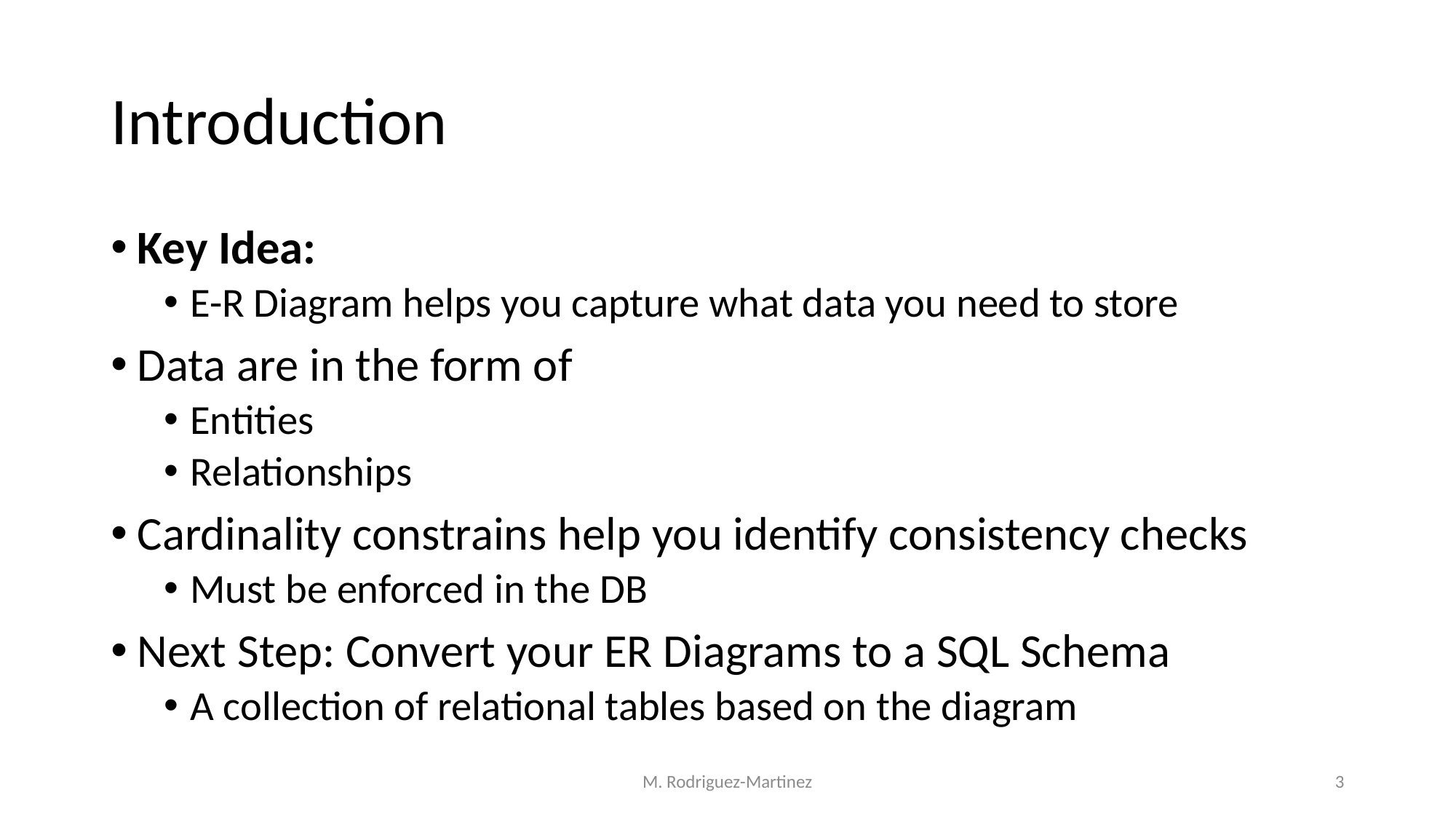

# Introduction
Key Idea:
E-R Diagram helps you capture what data you need to store
Data are in the form of
Entities
Relationships
Cardinality constrains help you identify consistency checks
Must be enforced in the DB
Next Step: Convert your ER Diagrams to a SQL Schema
A collection of relational tables based on the diagram

M. Rodriguez-Martinez
3